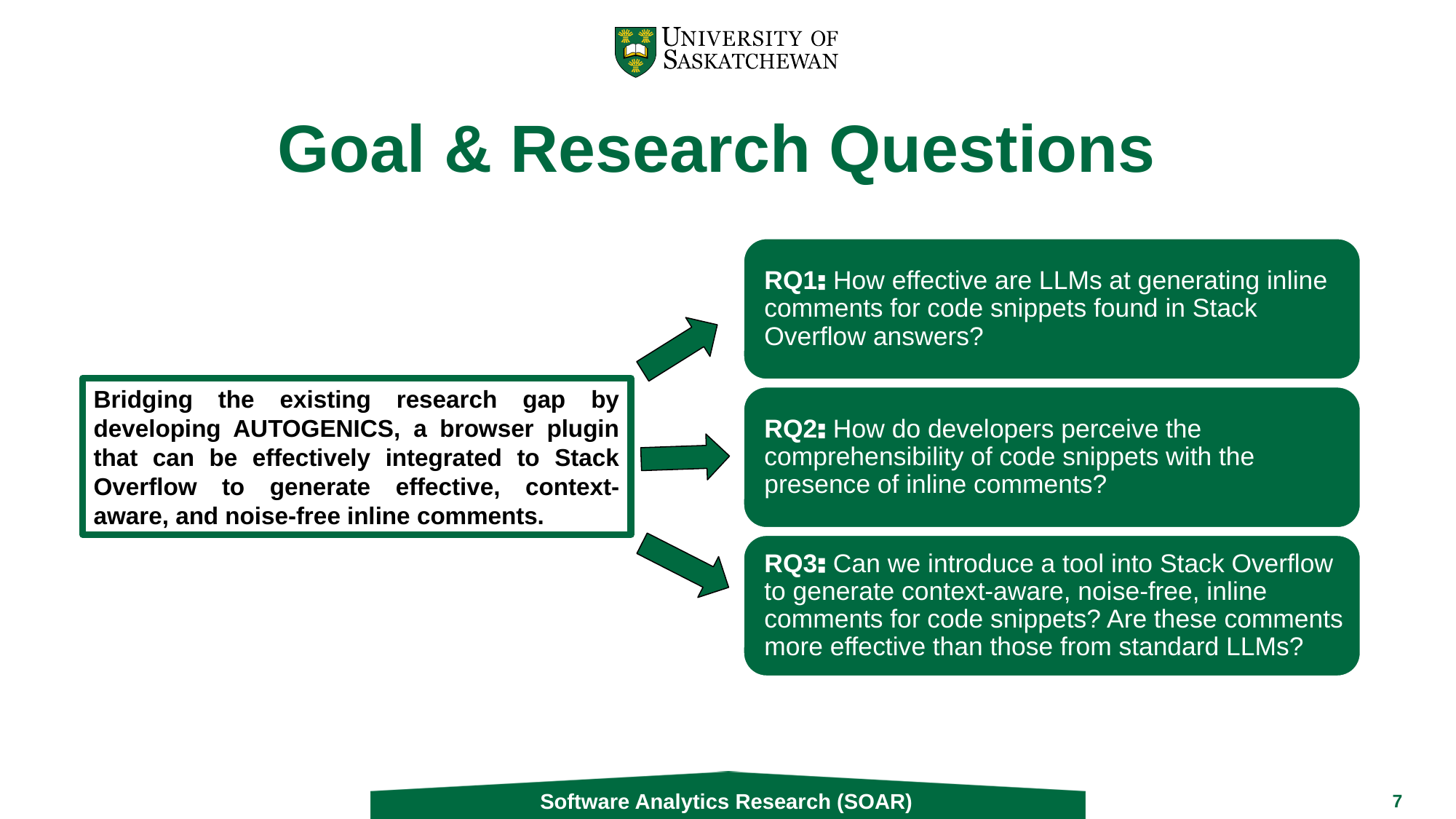

# Goal & Research Questions
RQ1: How effective are LLMs at generating inline comments for code snippets found in Stack Overflow answers?
RQ2: How do developers perceive the comprehensibility of code snippets with the presence of inline comments?
RQ3: Can we introduce a tool into Stack Overflow to generate context-aware, noise-free, inline comments for code snippets? Are these comments more effective than those from standard LLMs?

Bridging the existing research gap by developing AUTOGENICS, a browser plugin that can be effectively integrated to Stack Overflow to generate effective, context-aware, and noise-free inline comments.

Software Analytics Research (SOAR)
7